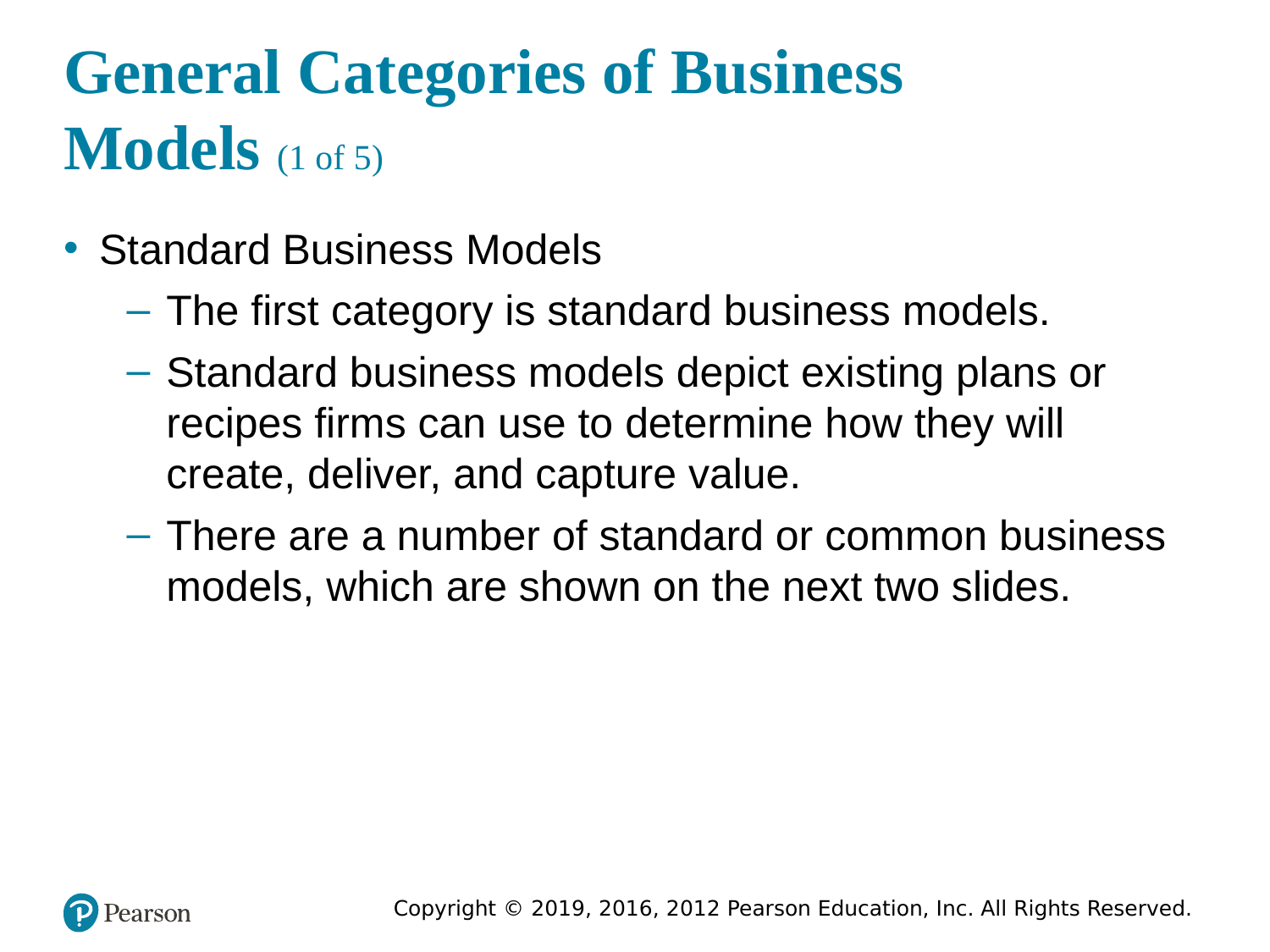

# General Categories of Business Models (1 of 5)
Standard Business Models
The first category is standard business models.
Standard business models depict existing plans or recipes firms can use to determine how they will create, deliver, and capture value.
There are a number of standard or common business models, which are shown on the next two slides.